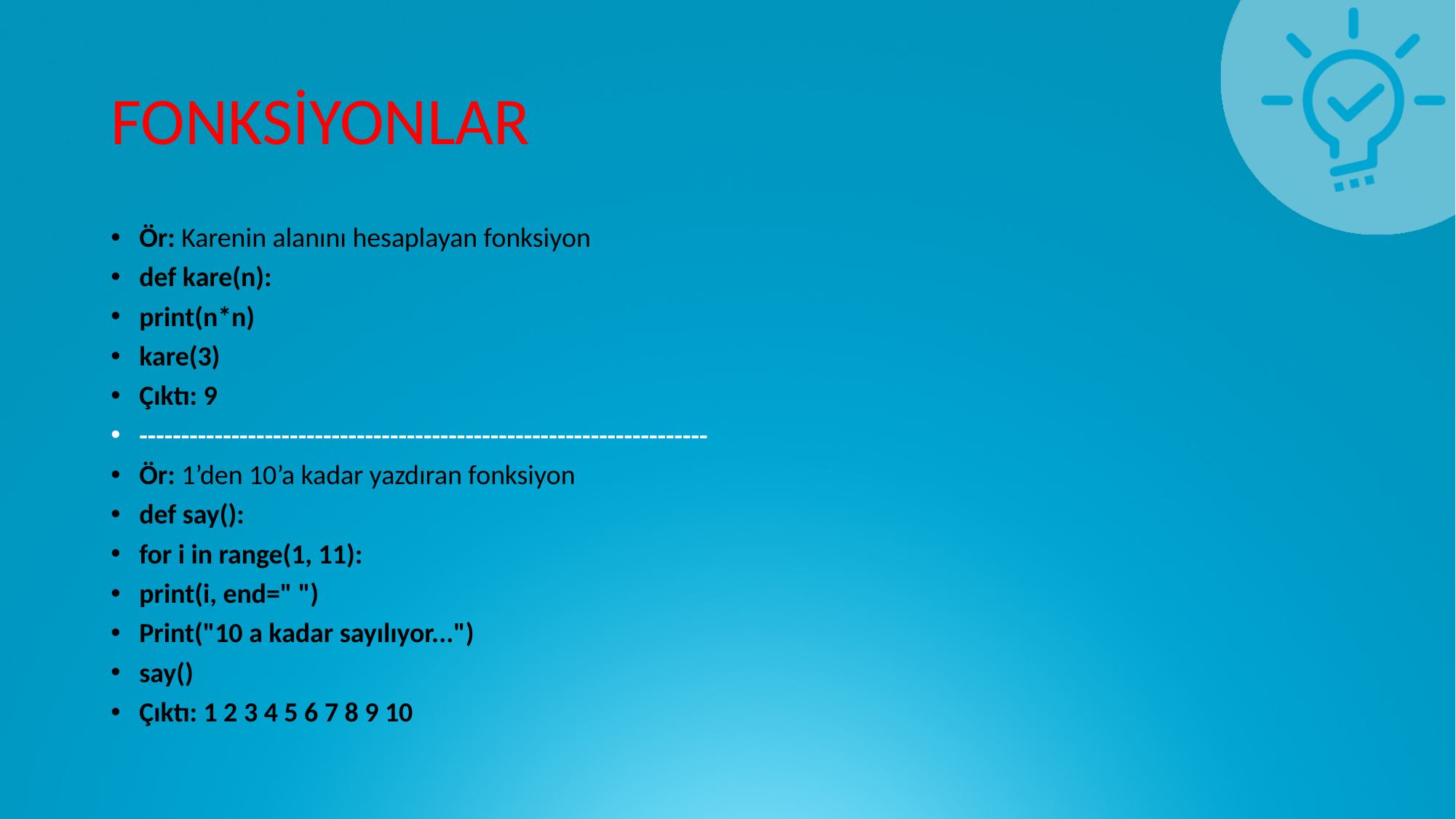

# FONKSİYONLAR
Ör: Karenin alanını hesaplayan fonksiyon
def kare(n):
print(n*n)
kare(3)
Çıktı: 9
--------------------------------------------------------------------
Ör: 1’den 10’a kadar yazdıran fonksiyon
def say():
for i in range(1, 11):
print(i, end=" ")
Print("10 a kadar sayılıyor...")
say()
Çıktı: 1 2 3 4 5 6 7 8 9 10